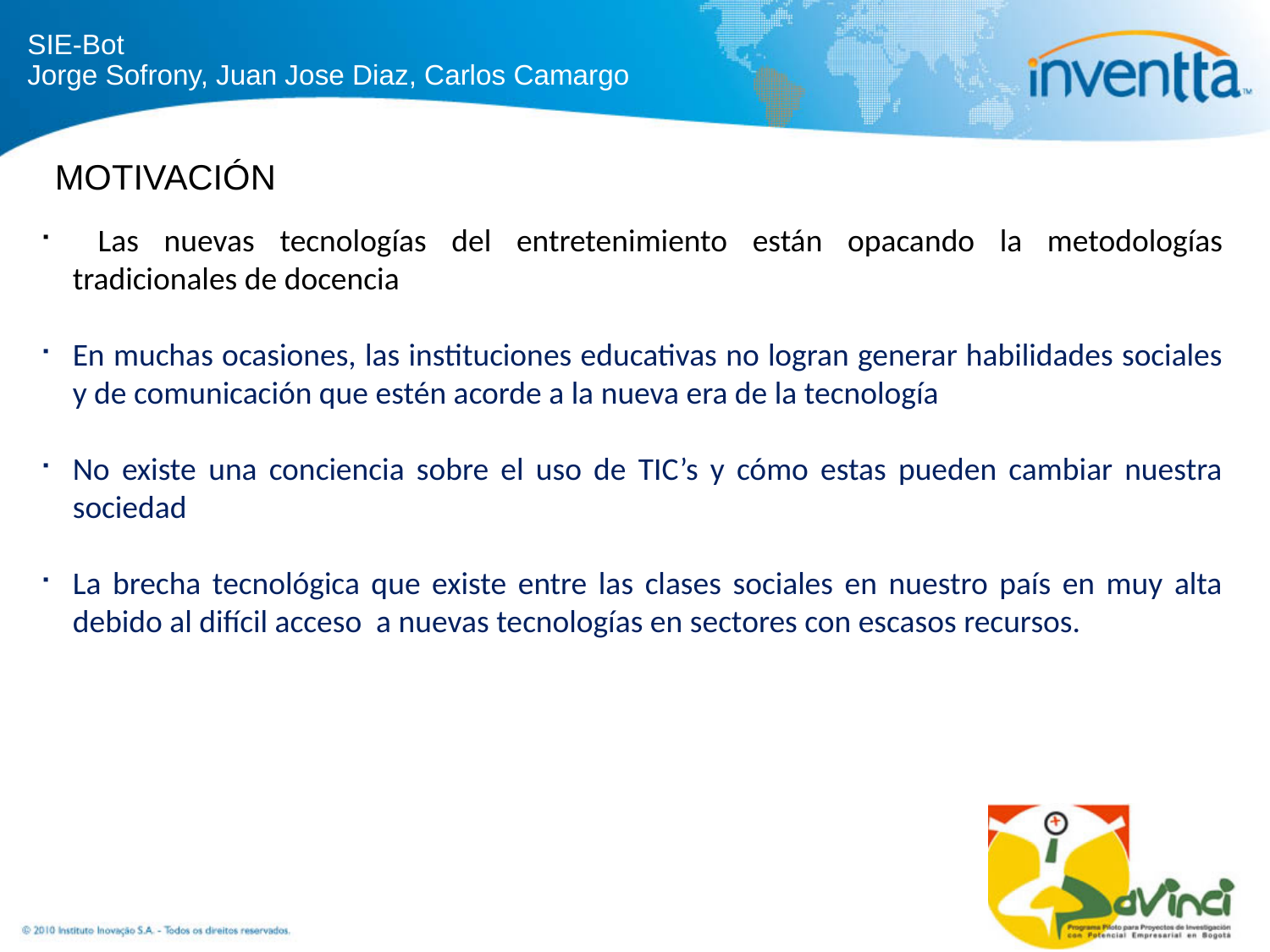

MOTIVACIÓN
 Las nuevas tecnologías del entretenimiento están opacando la metodologías tradicionales de docencia

En muchas ocasiones, las instituciones educativas no logran generar habilidades sociales y de comunicación que estén acorde a la nueva era de la tecnología

No existe una conciencia sobre el uso de TIC’s y cómo estas pueden cambiar nuestra sociedad

La brecha tecnológica que existe entre las clases sociales en nuestro país en muy alta debido al difícil acceso  a nuevas tecnologías en sectores con escasos recursos.